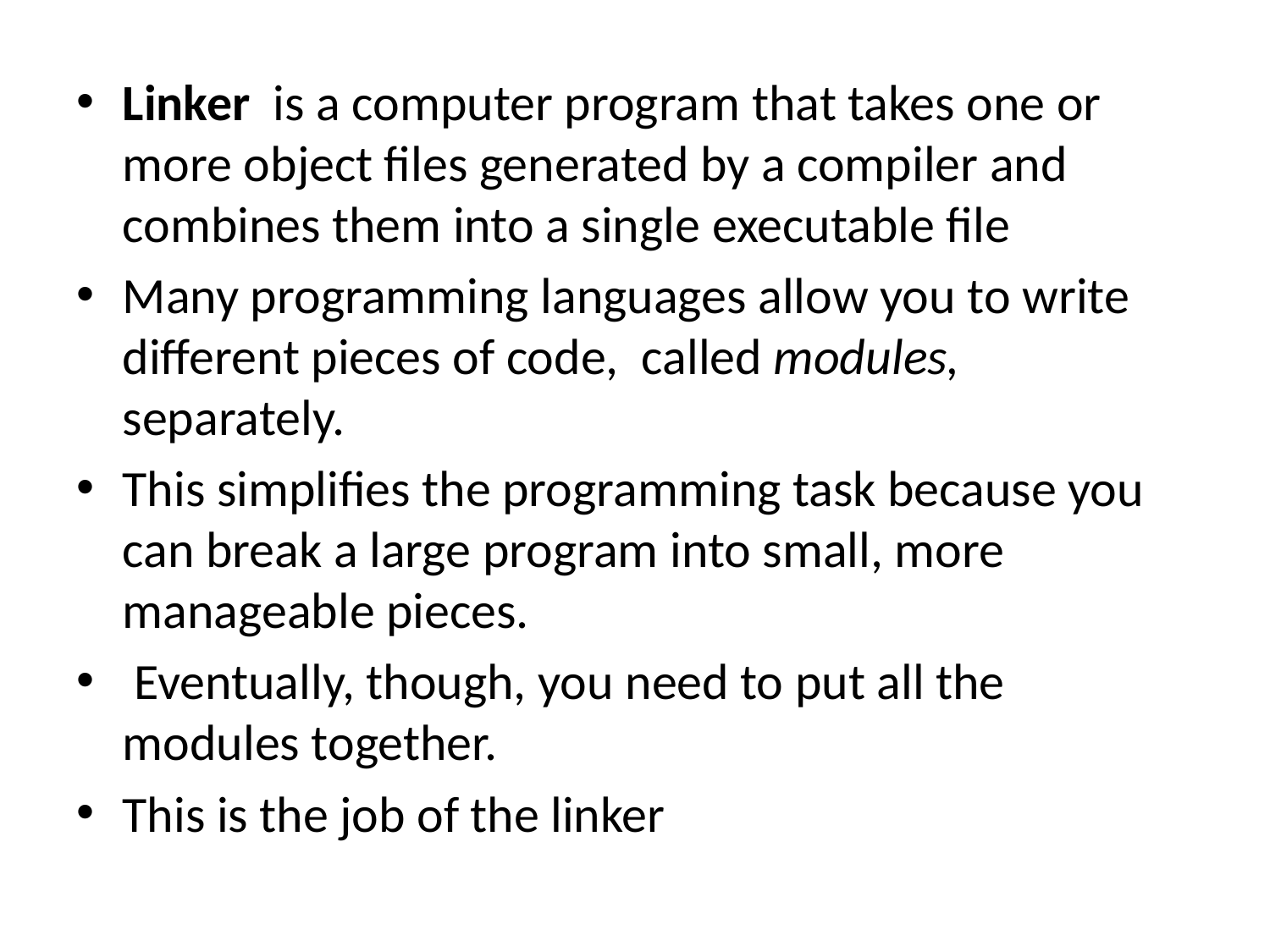

Linker  is a computer program that takes one or more object files generated by a compiler and combines them into a single executable file
Many programming languages allow you to write different pieces of code,  called modules, separately.
This simplifies the programming task because you can break a large program into small, more manageable pieces.
 Eventually, though, you need to put all the modules together.
This is the job of the linker